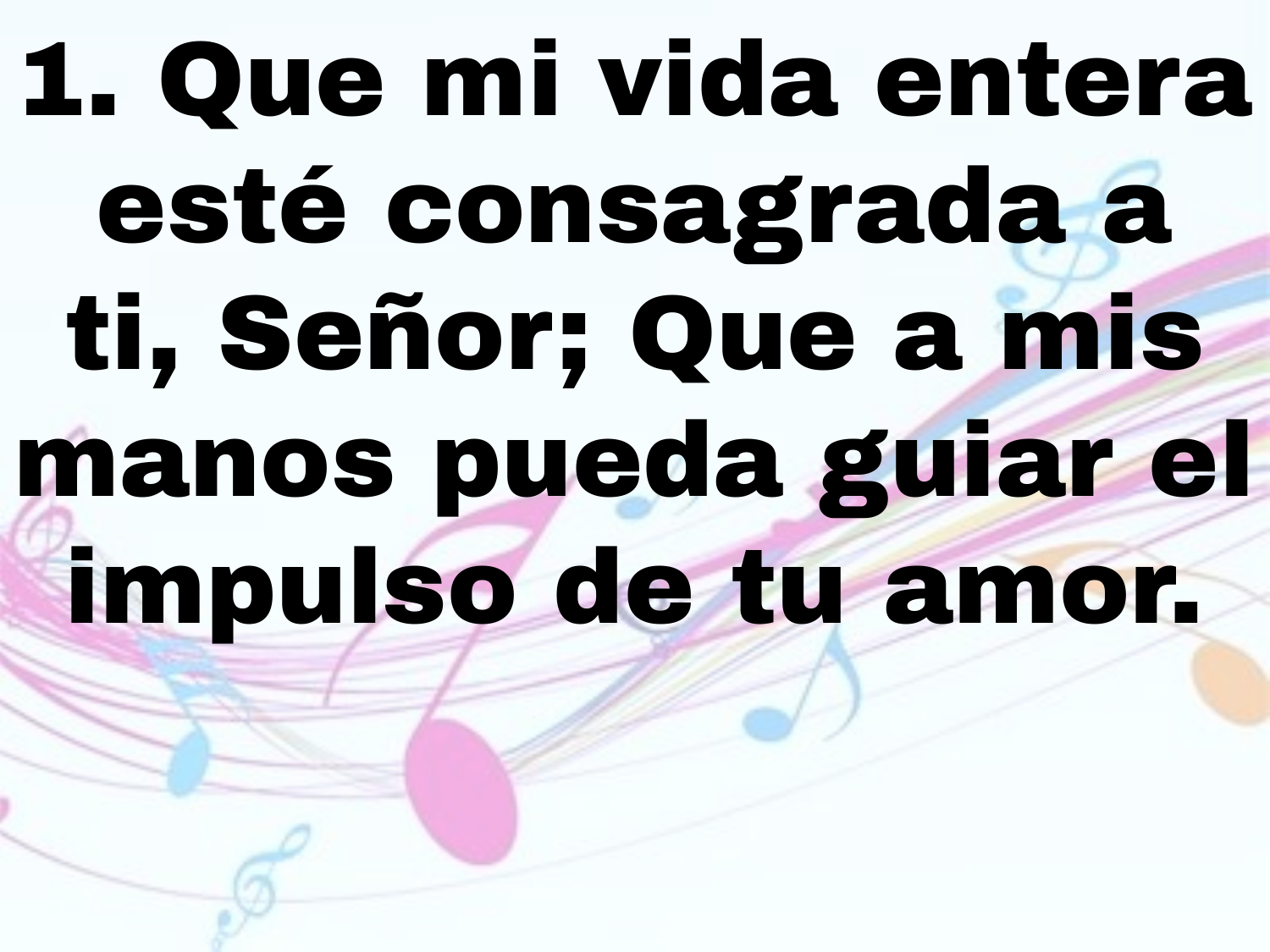

1. Que mi vida entera esté consagrada a
ti, Señor; Que a mis manos pueda guiar el impulso de tu amor.